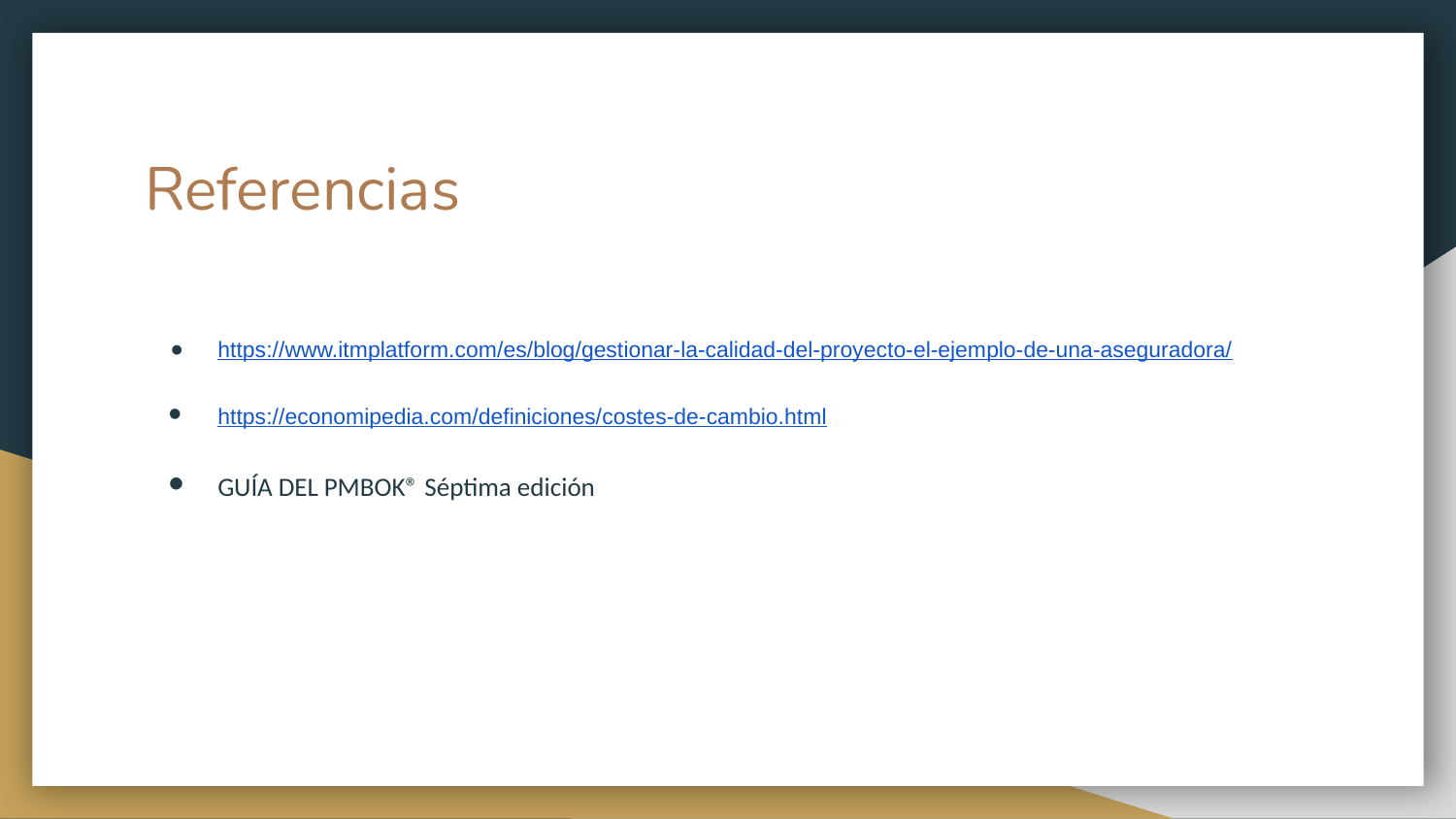

# Referencias
https://www.itmplatform.com/es/blog/gestionar-la-calidad-del-proyecto-el-ejemplo-de-una-aseguradora/

https://economipedia.com/definiciones/costes-de-cambio.html

GUÍA DEL PMBOK® Séptima edición